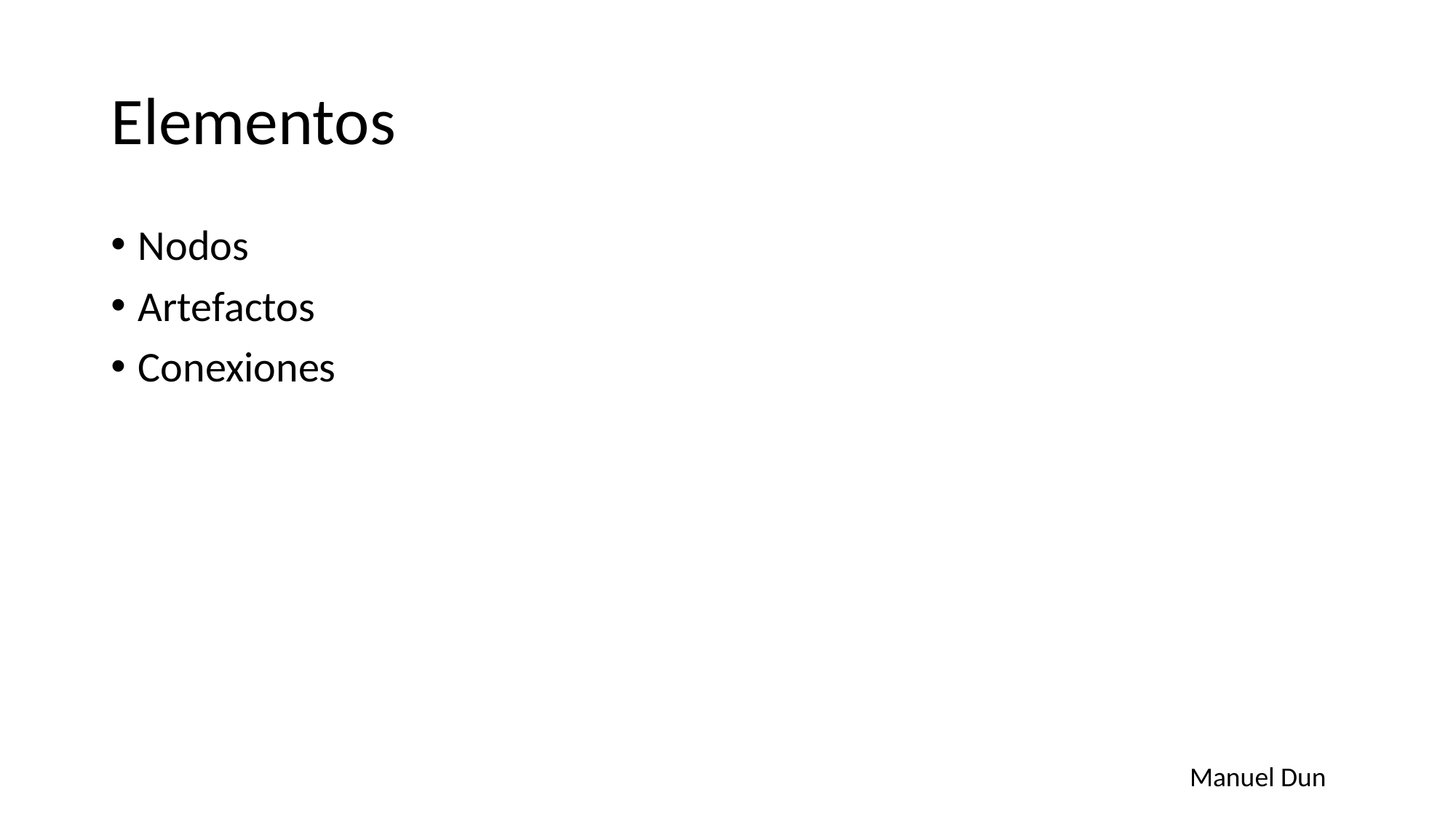

# Elementos
Nodos
Artefactos
Conexiones
Manuel Dun